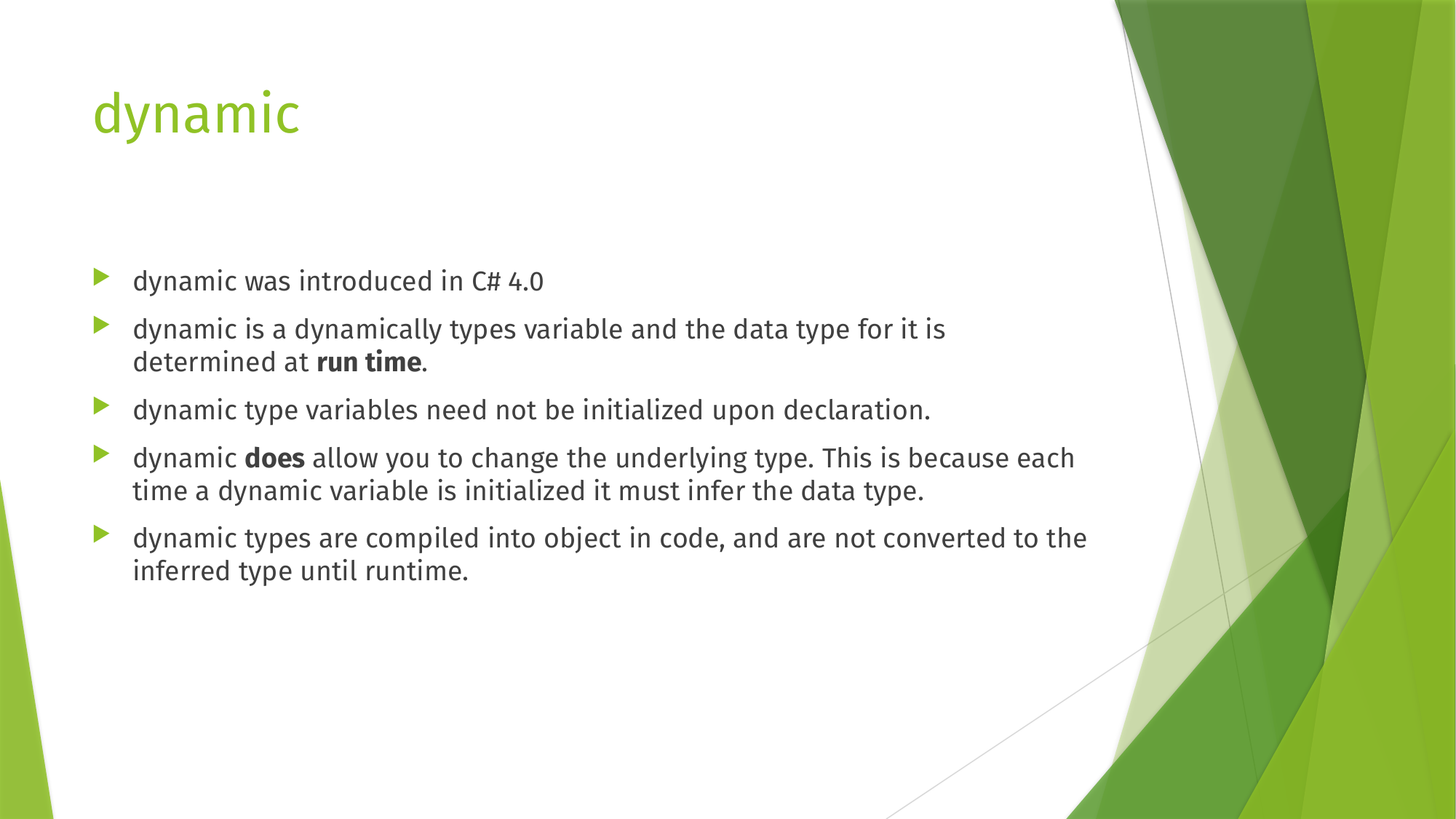

# dynamic
dynamic was introduced in C# 4.0
dynamic is a dynamically types variable and the data type for it is determined at run time.
dynamic type variables need not be initialized upon declaration.
dynamic does allow you to change the underlying type. This is because each time a dynamic variable is initialized it must infer the data type.
dynamic types are compiled into object in code, and are not converted to the inferred type until runtime.